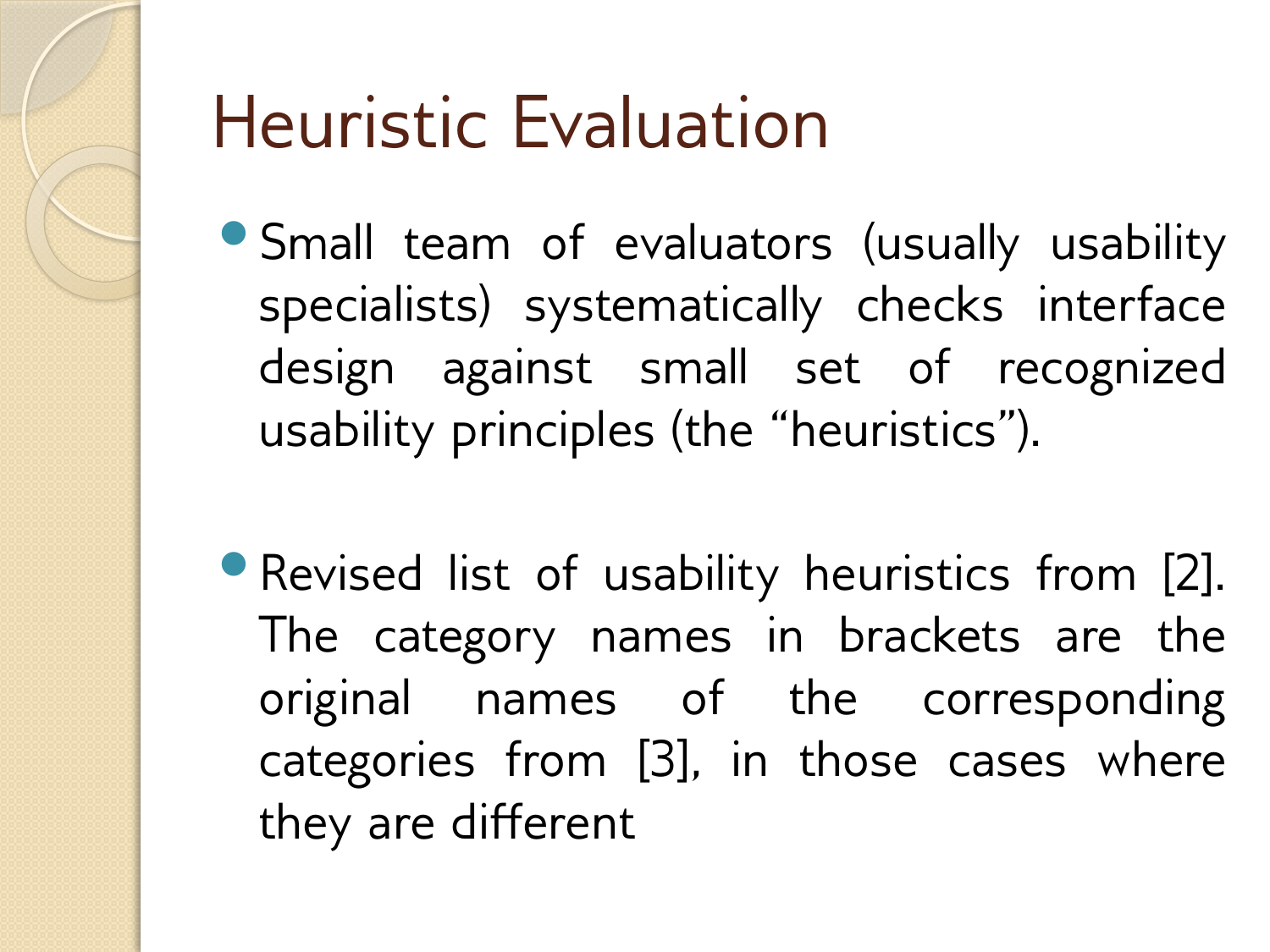

# Heuristic Evaluation
Small team of evaluators (usually usability specialists) systematically checks interface design against small set of recognized usability principles (the “heuristics”).

Revised list of usability heuristics from [2]. The category names in brackets are the original names of the corresponding categories from [3], in those cases where they are different